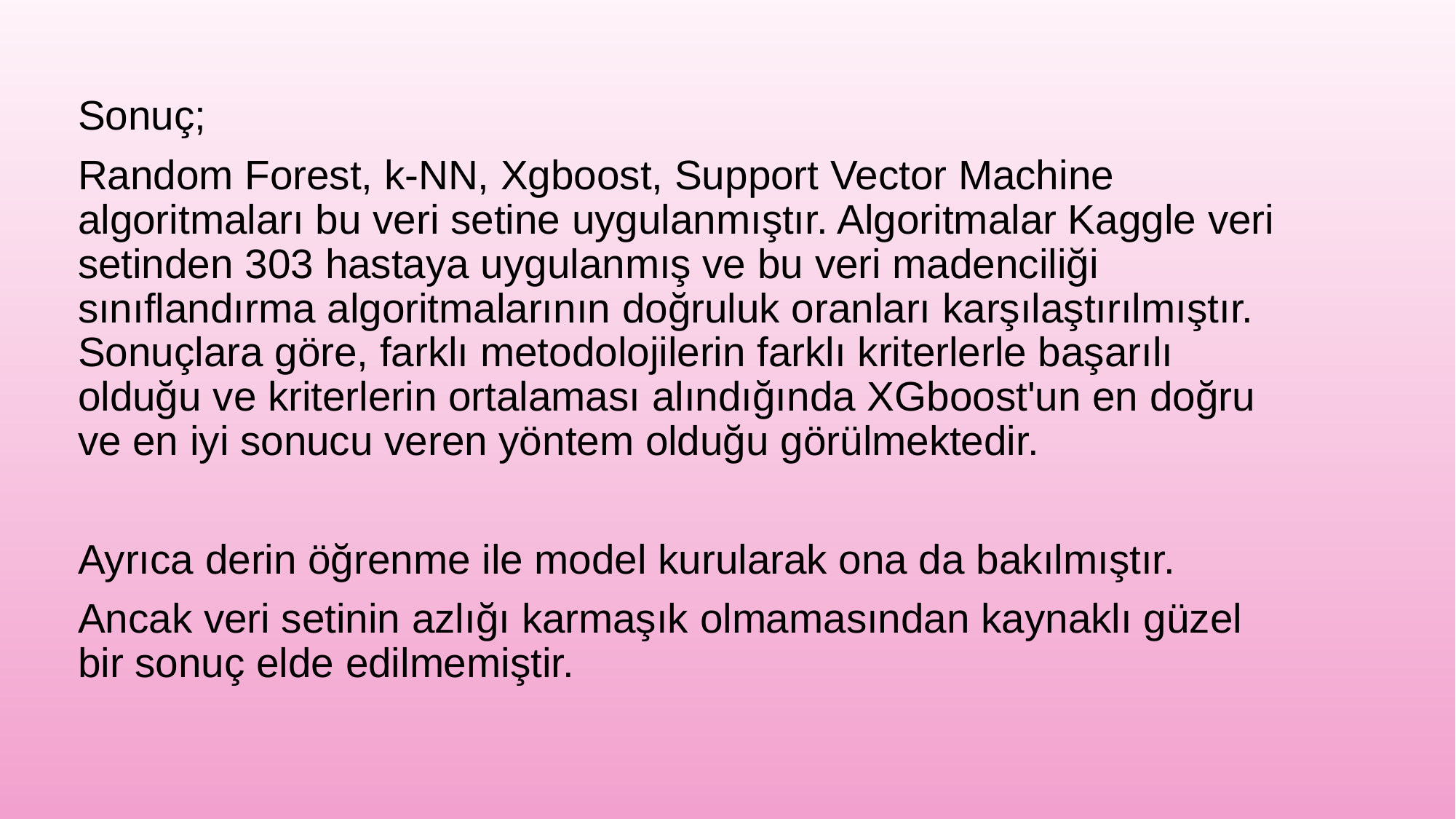

Sonuç;
Random Forest, k-NN, Xgboost, Support Vector Machine algoritmaları bu veri setine uygulanmıştır. Algoritmalar Kaggle veri setinden 303 hastaya uygulanmış ve bu veri madenciliği sınıflandırma algoritmalarının doğruluk oranları karşılaştırılmıştır. Sonuçlara göre, farklı metodolojilerin farklı kriterlerle başarılı olduğu ve kriterlerin ortalaması alındığında XGboost'un en doğru ve en iyi sonucu veren yöntem olduğu görülmektedir.

Ayrıca derin öğrenme ile model kurularak ona da bakılmıştır.
Ancak veri setinin azlığı karmaşık olmamasından kaynaklı güzel bir sonuç elde edilmemiştir.